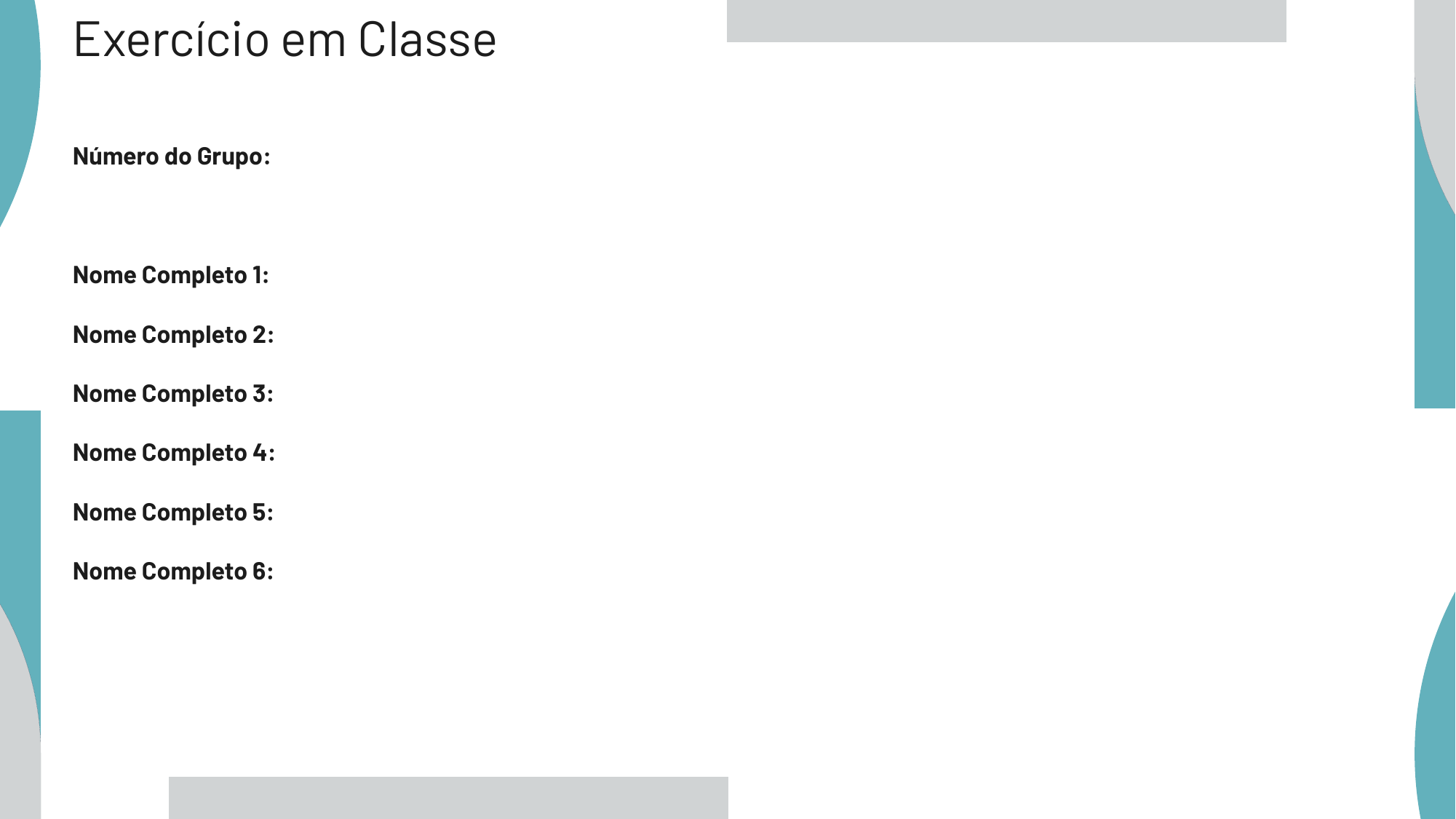

Exercício em Classe

Número do Grupo:

Nome Completo 1:

Nome Completo 2:

Nome Completo 3:

Nome Completo 4:

Nome Completo 5:

Nome Completo 6: